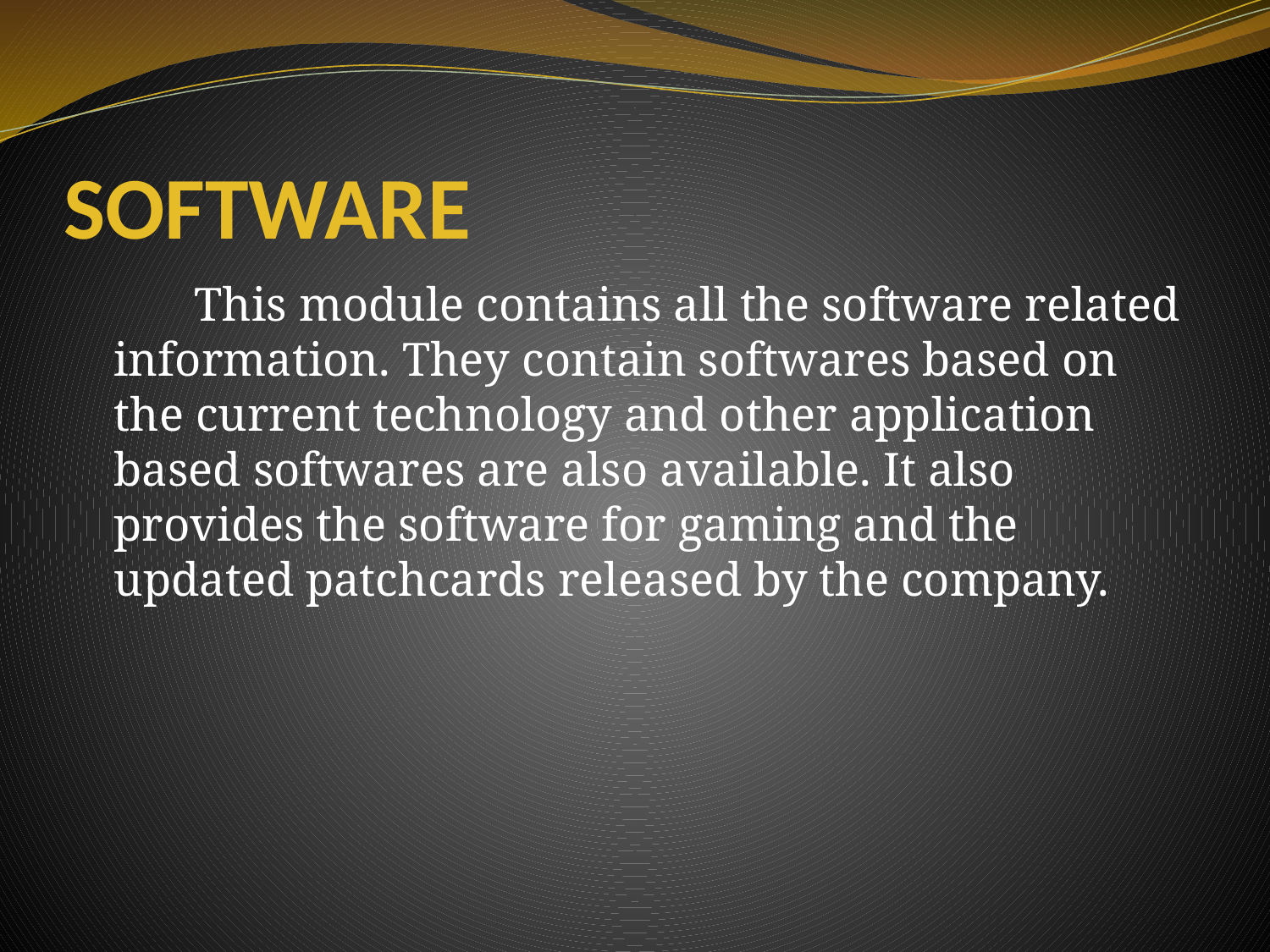

# SOFTWARE
          This module contains all the software related information. They contain softwares based on the current technology and other application based softwares are also available. It also provides the software for gaming and the updated patchcards released by the company.